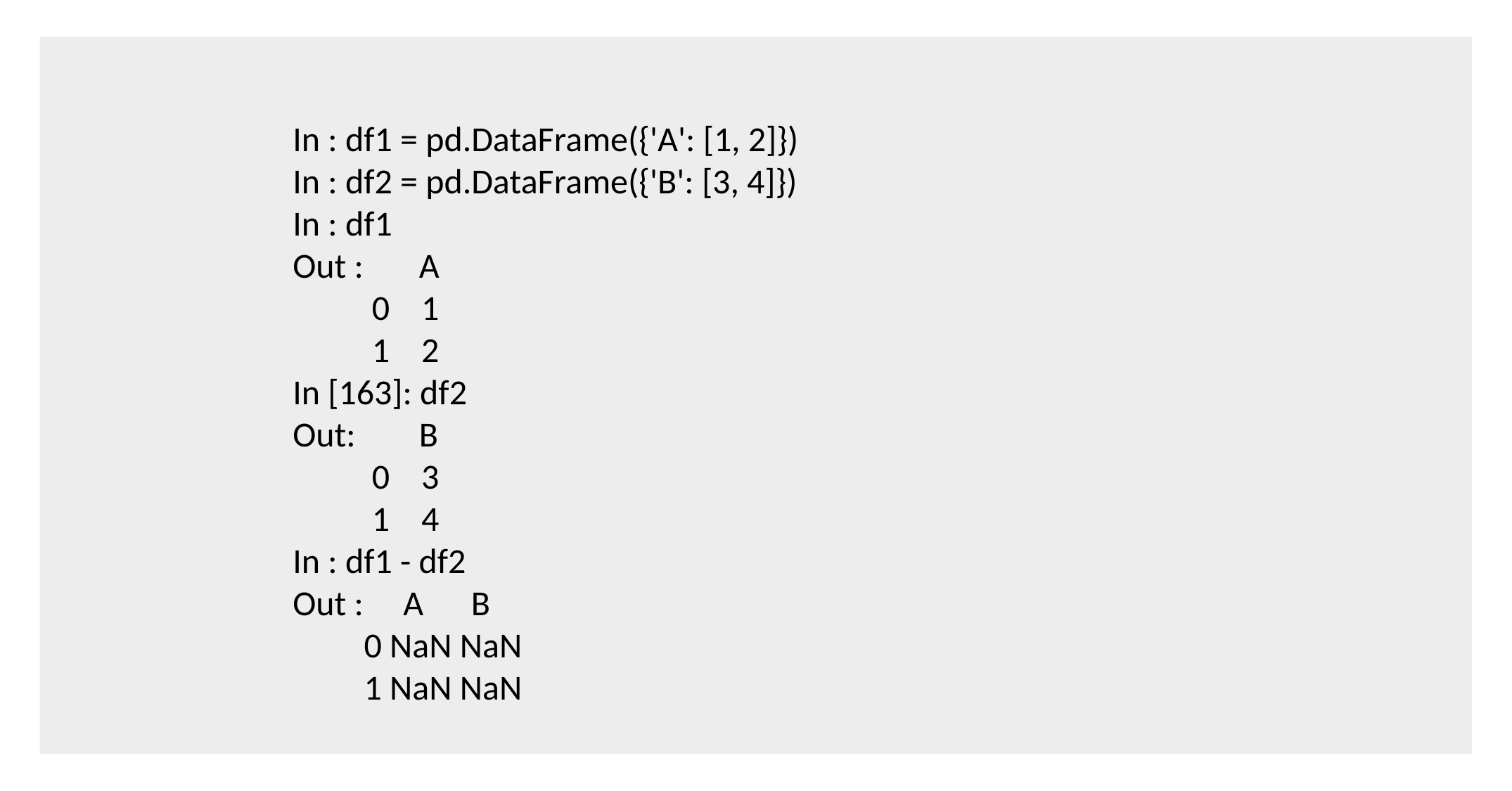

In : df1 = pd.DataFrame({'A': [1, 2]})
In : df2 = pd.DataFrame({'B': [3, 4]})
In : df1
Out :       A
          0    1
          1    2
In [163]: df2
Out:        B
          0    3
          1    4
In : df1 - df2
Out :     A      B
         0 NaN NaN
         1 NaN NaN